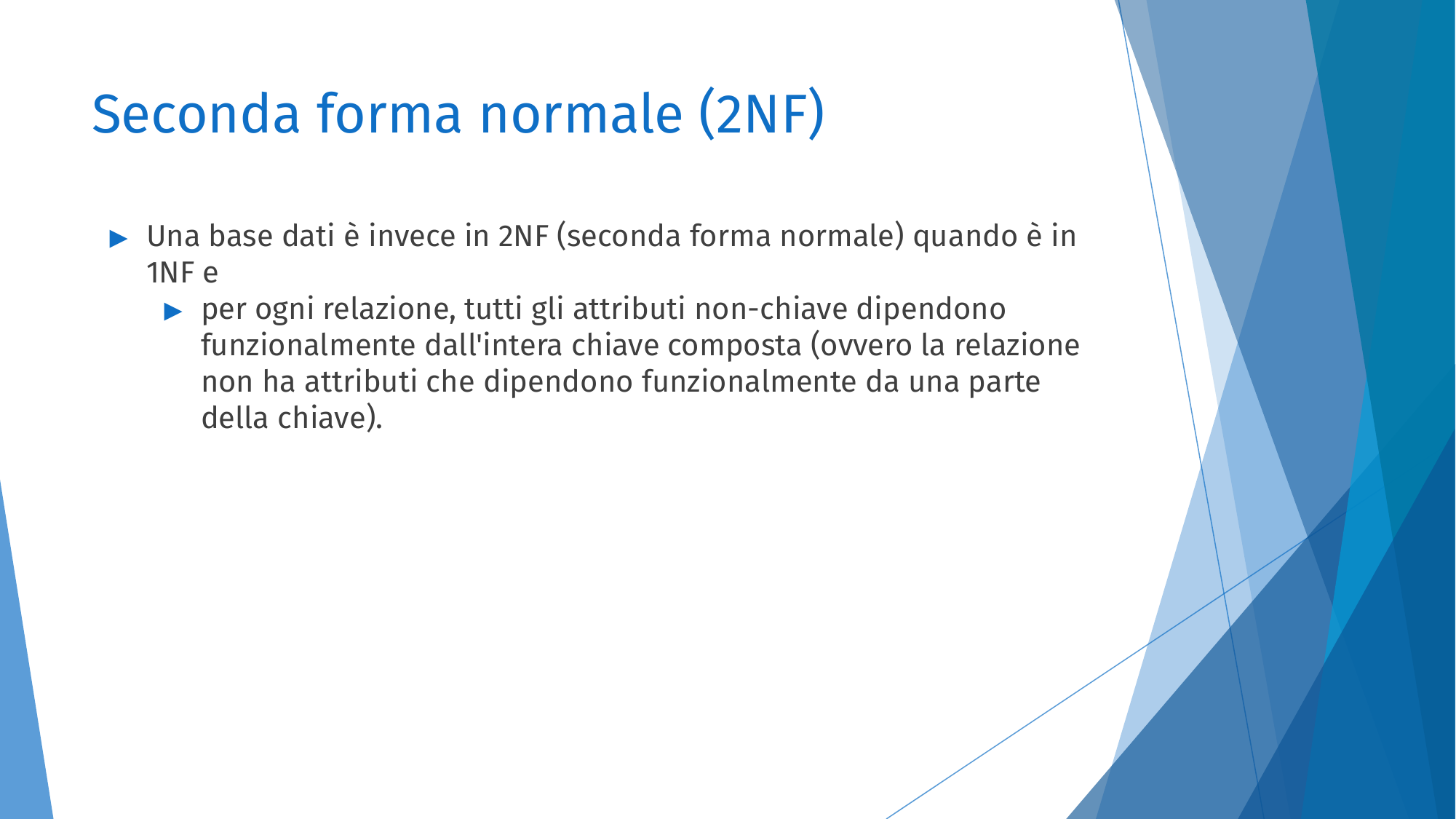

# Seconda forma normale (2NF)
Una base dati è invece in 2NF (seconda forma normale) quando è in 1NF e
per ogni relazione, tutti gli attributi non-chiave dipendono funzionalmente dall'intera chiave composta (ovvero la relazione non ha attributi che dipendono funzionalmente da una parte della chiave).